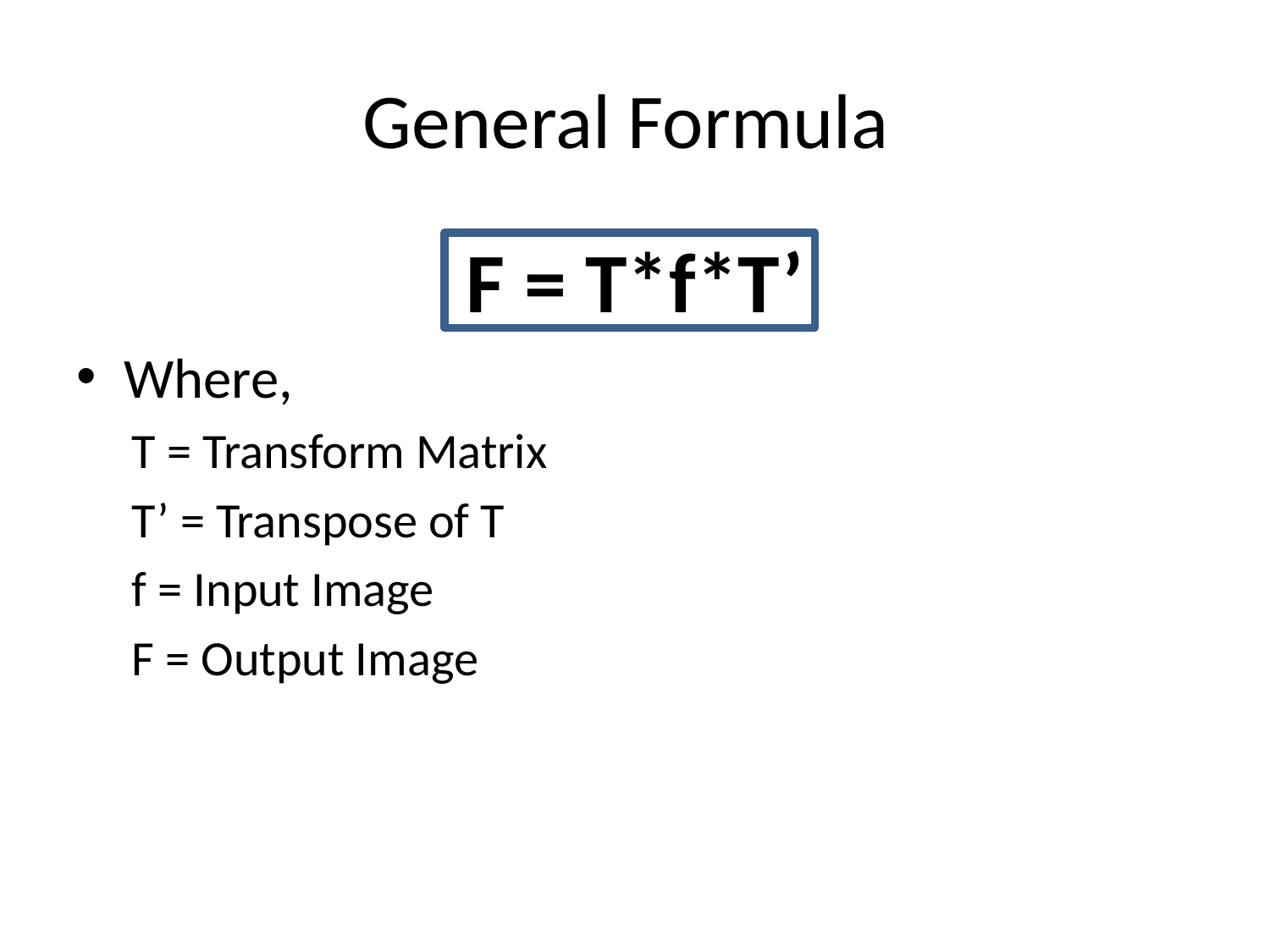

# General Formula
F = T*f*T’
Where,
T = Transform Matrix
T’ = Transpose of T
f = Input Image
F = Output Image